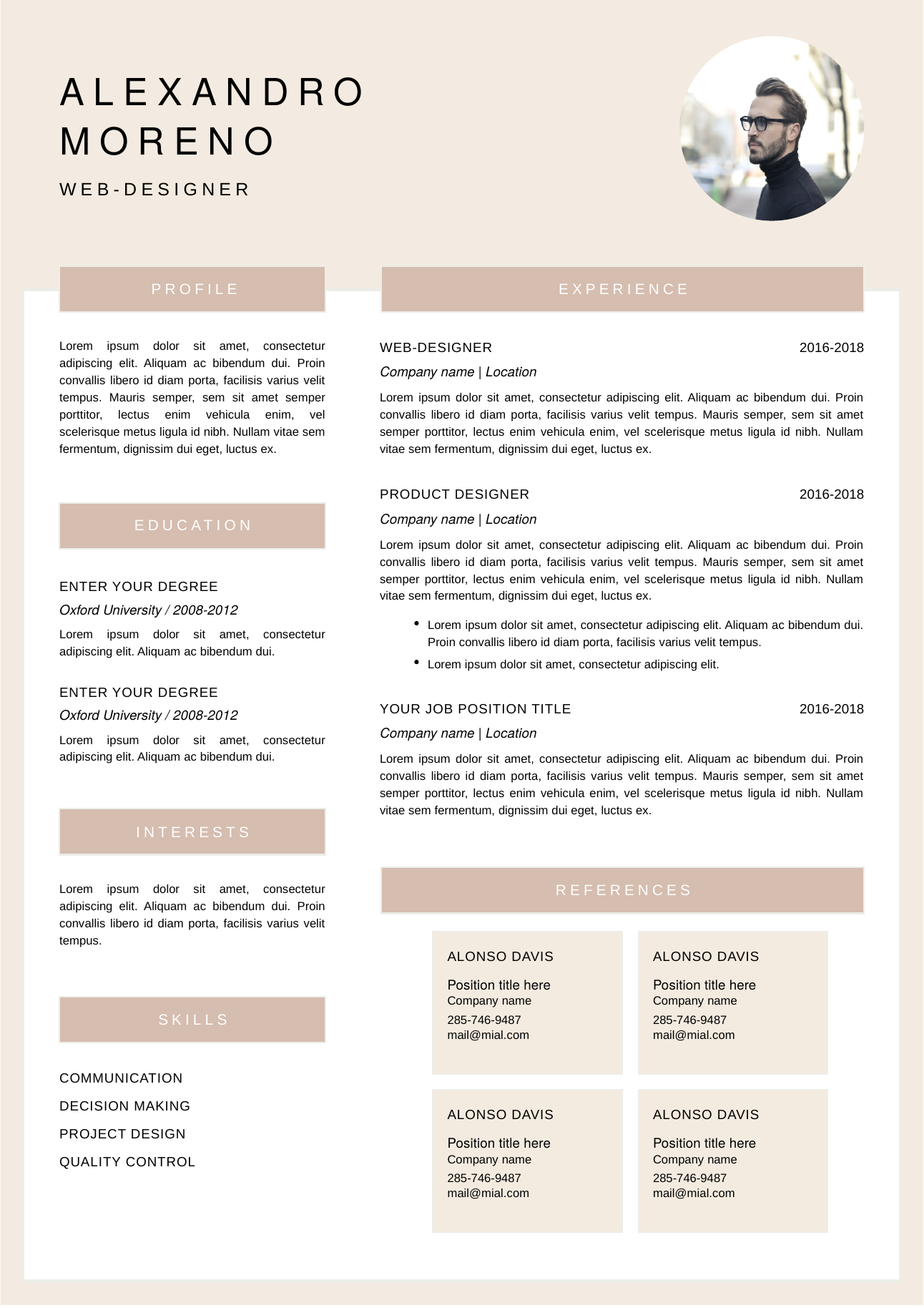

Alexandro Moreno
web-Designer

Profile
Experience

Web-designer
2016-2018
Company name | Location
Lorem ipsum dolor sit amet, consectetur adipiscing elit. Aliquam ac bibendum dui. Proin convallis libero id diam porta, facilisis varius velit tempus. Mauris semper, sem sit amet semper porttitor, lectus enim vehicula enim, vel scelerisque metus ligula id nibh. Nullam vitae sem fermentum, dignissim dui eget, luctus ex.
Lorem ipsum dolor sit amet, consectetur adipiscing elit. Aliquam ac bibendum dui. Proin convallis libero id diam porta, facilisis varius velit tempus. Mauris semper, sem sit amet semper porttitor, lectus enim vehicula enim, vel scelerisque metus ligula id nibh. Nullam vitae sem fermentum, dignissim dui eget, luctus ex.
Product designer
2016-2018
Company name | Location
Lorem ipsum dolor sit amet, consectetur adipiscing elit. Aliquam ac bibendum dui. Proin convallis libero id diam porta, facilisis varius velit tempus. Mauris semper, sem sit amet semper porttitor, lectus enim vehicula enim, vel scelerisque metus ligula id nibh. Nullam vitae sem fermentum, dignissim dui eget, luctus ex.
Lorem ipsum dolor sit amet, consectetur adipiscing elit. Aliquam ac bibendum dui. Proin convallis libero id diam porta, facilisis varius velit tempus.

Lorem ipsum dolor sit amet, consectetur adipiscing elit.

Education
Enter your degree
Oxford University / 2008-2012
Lorem ipsum dolor sit amet, consectetur adipiscing elit. Aliquam ac bibendum dui.
Enter your degree
Your job position title
2016-2018
Company name | Location
Lorem ipsum dolor sit amet, consectetur adipiscing elit. Aliquam ac bibendum dui. Proin convallis libero id diam porta, facilisis varius velit tempus. Mauris semper, sem sit amet semper porttitor, lectus enim vehicula enim, vel scelerisque metus ligula id nibh. Nullam vitae sem fermentum, dignissim dui eget, luctus ex.
Oxford University / 2008-2012
Lorem ipsum dolor sit amet, consectetur adipiscing elit. Aliquam ac bibendum dui.

Interests
Lorem ipsum dolor sit amet, consectetur adipiscing elit. Aliquam ac bibendum dui. Proin convallis libero id diam porta, facilisis varius velit tempus.

References

Alonso davis
Position title here
Company name
285-746-9487
mail@mial.com

Alonso davis
Position title here
Company name
285-746-9487
mail@mial.com

Skills
Communication

Alonso davis
Position title here
Company name
285-746-9487
mail@mial.com

Alonso davis
Position title here
Company name
285-746-9487
mail@mial.com
Decision making
Project design
Quality control